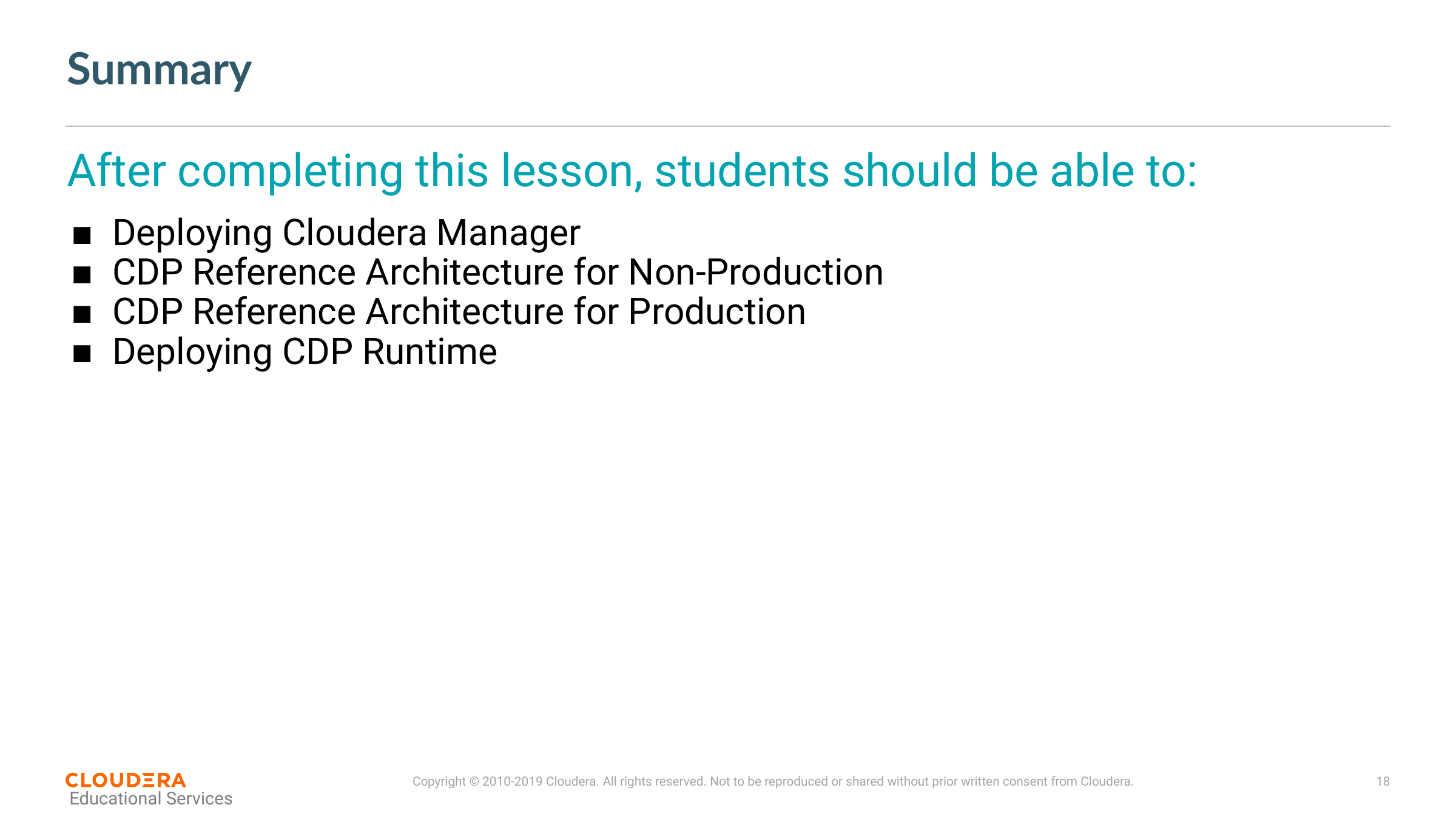

# Summary
After completing this lesson, students should be able to:
Deploying Cloudera Manager
CDP Reference Architecture for Non-Production
CDP Reference Architecture for Production
Deploying CDP Runtime